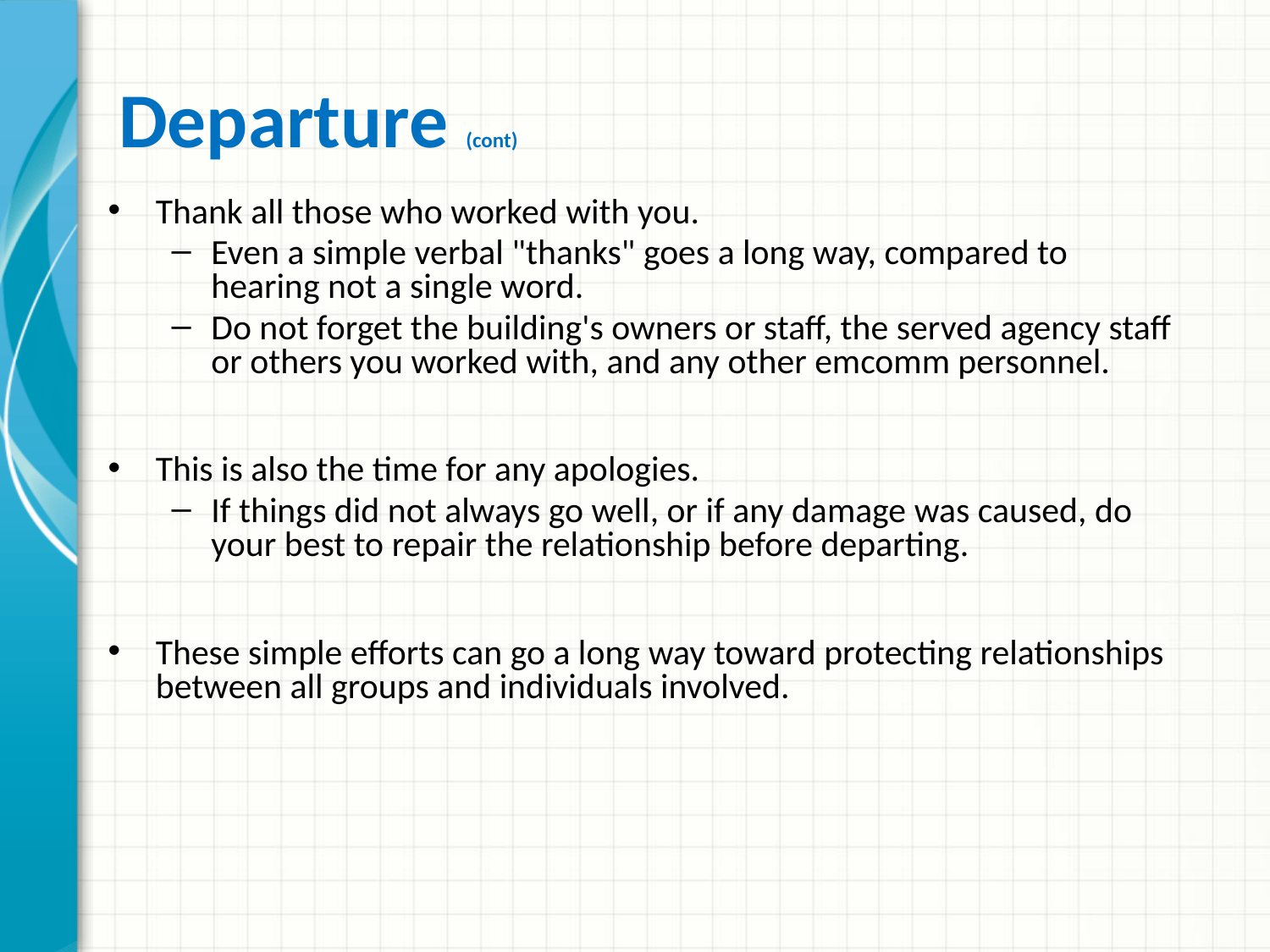

# Departure (cont)
Thank all those who worked with you.
Even a simple verbal "thanks" goes a long way, compared to hearing not a single word.
Do not forget the building's owners or staff, the served agency staff or others you worked with, and any other emcomm personnel.

This is also the time for any apologies.
If things did not always go well, or if any damage was caused, do your best to repair the relationship before departing.

These simple efforts can go a long way toward protecting relationships between all groups and individuals involved.